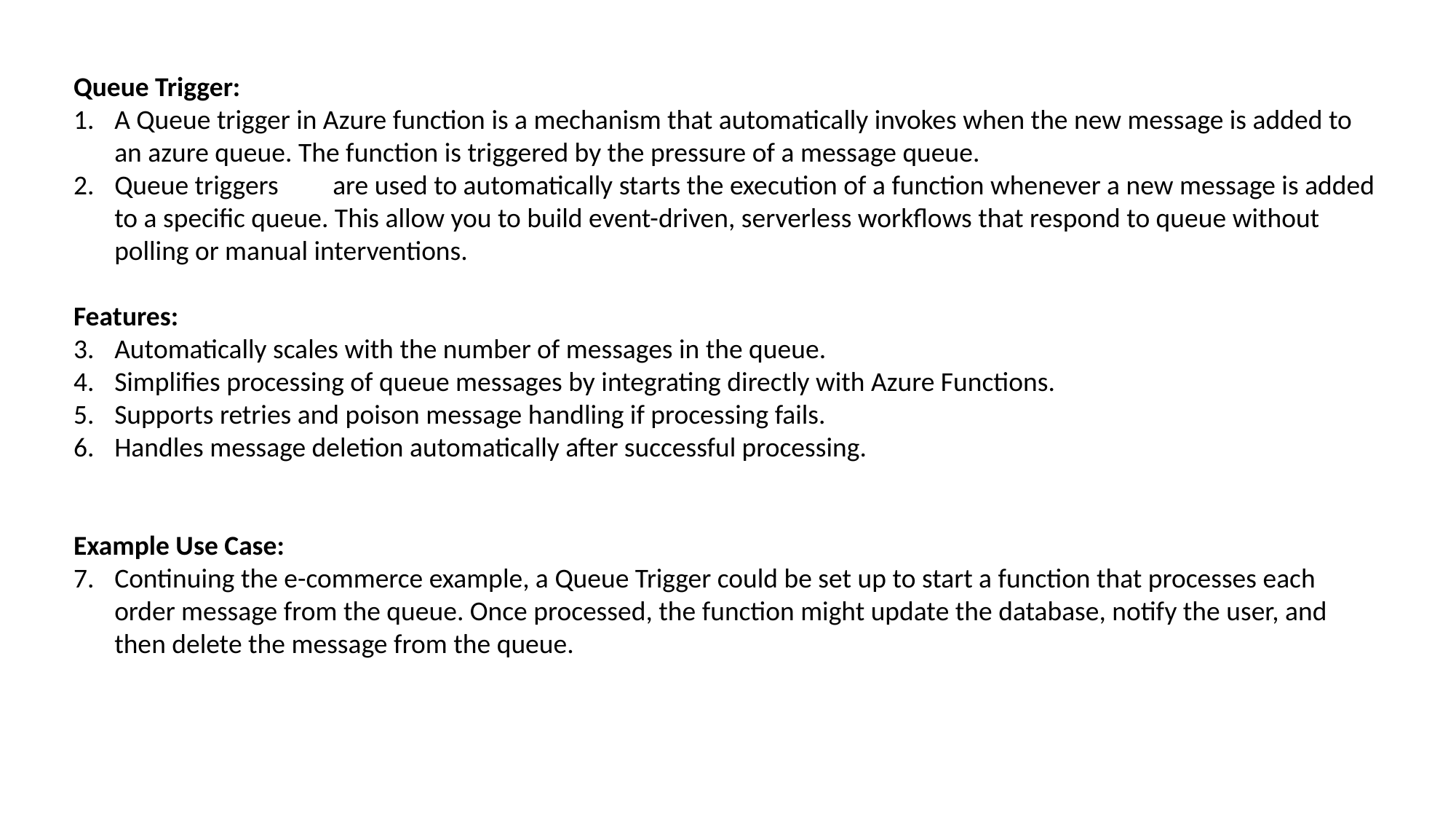

Queue Trigger:
A Queue trigger in Azure function is a mechanism that automatically invokes when the new message is added to an azure queue. The function is triggered by the pressure of a message queue.
Queue triggers  	are used to automatically starts the execution of a function whenever a new message is added to a specific queue. This allow you to build event-driven, serverless workflows that respond to queue without polling or manual interventions.

Features:
Automatically scales with the number of messages in the queue.
Simplifies processing of queue messages by integrating directly with Azure Functions.
Supports retries and poison message handling if processing fails.
Handles message deletion automatically after successful processing.

Example Use Case:
Continuing the e-commerce example, a Queue Trigger could be set up to start a function that processes each order message from the queue. Once processed, the function might update the database, notify the user, and then delete the message from the queue.